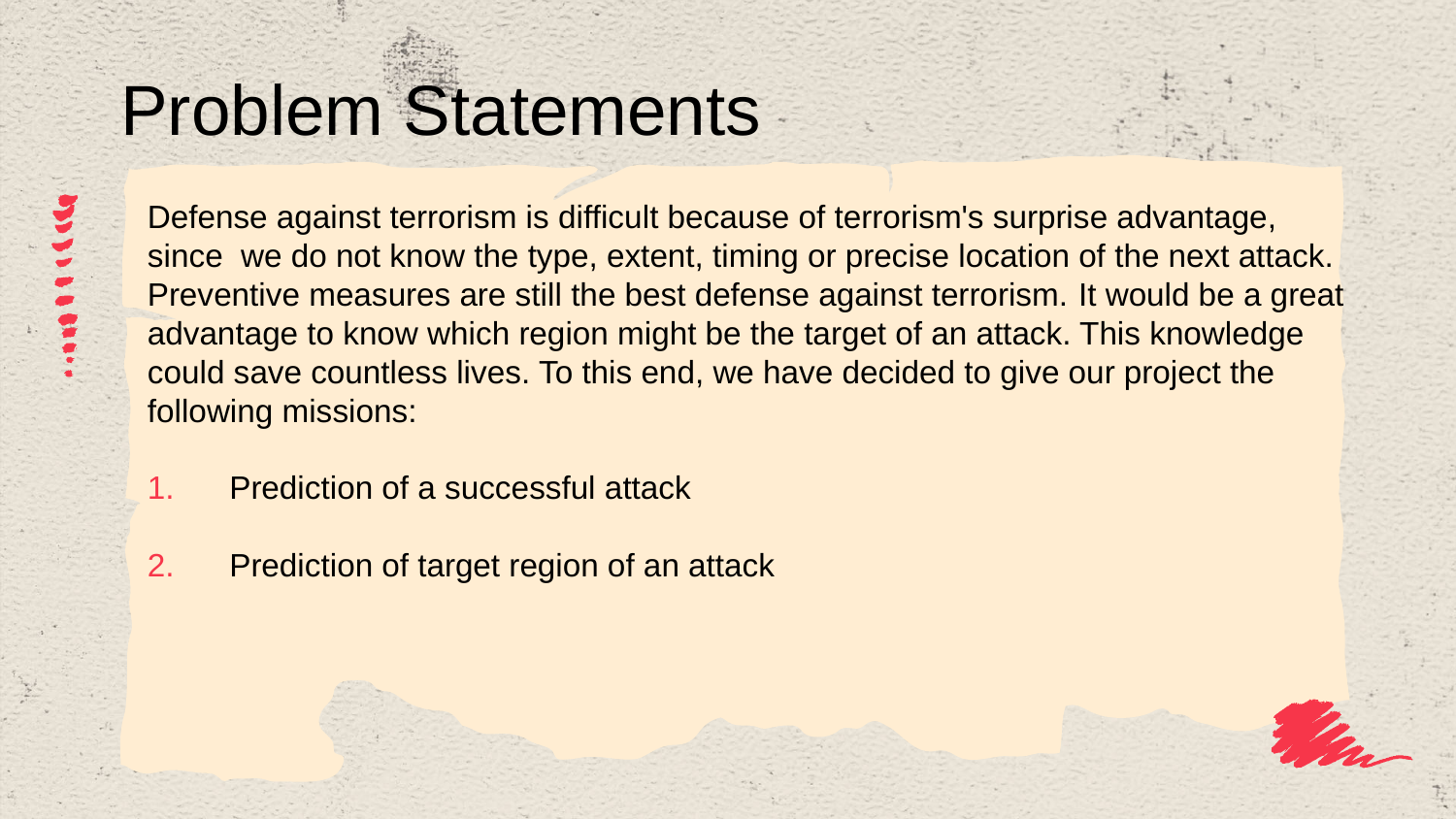

# Problem Statements
Defense against terrorism is difficult because of terrorism's surprise advantage, since  we do not know the type, extent, timing or precise location of the next attack. Preventive measures are still the best defense against terrorism. It would be a great advantage to know which region might be the target of an attack. This knowledge could save countless lives. To this end, we have decided to give our project the following missions:

Prediction of a successful attack

Prediction of target region of an attack